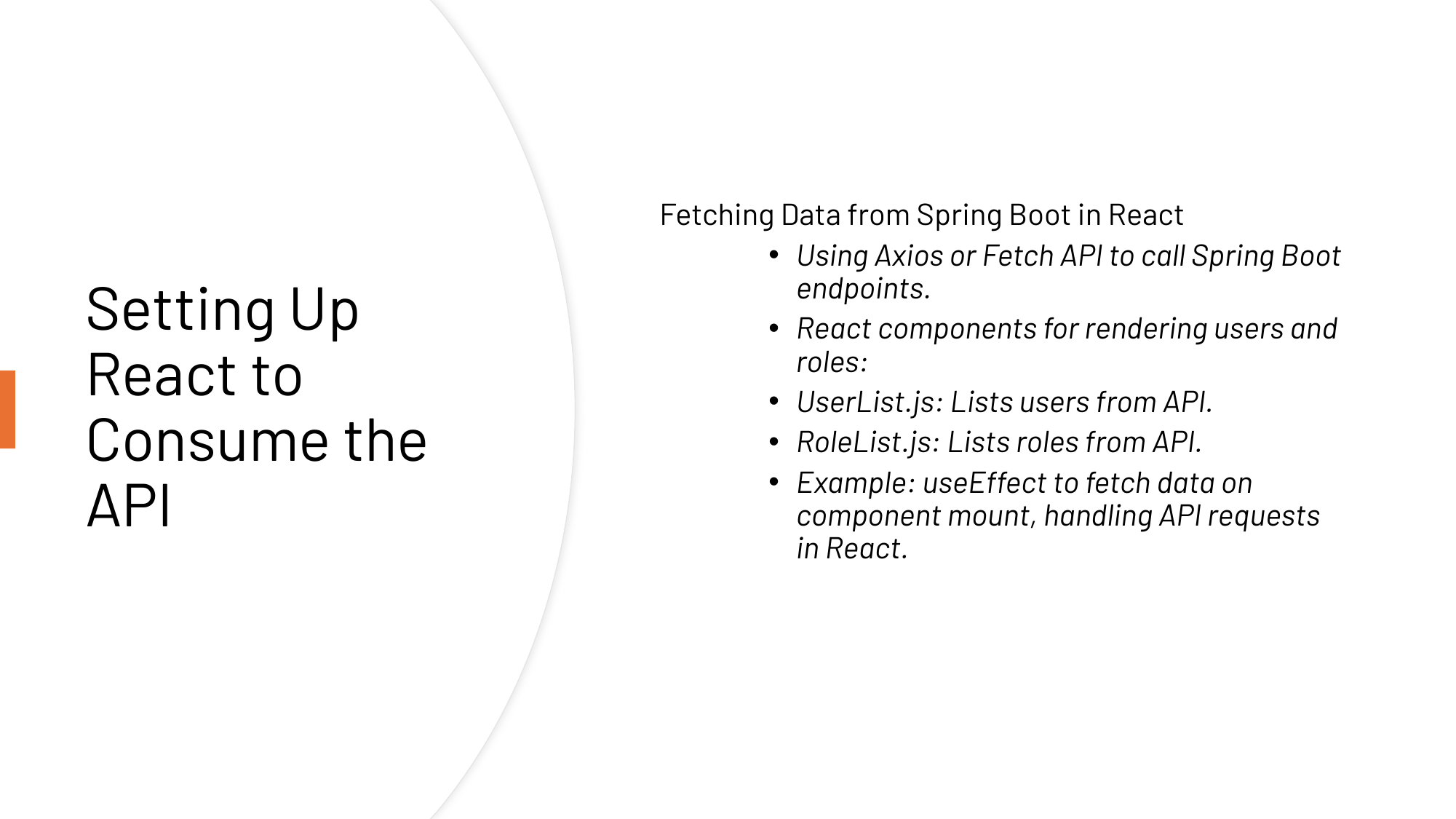

Fetching Data from Spring Boot in React
Using Axios or Fetch API to call Spring Boot endpoints.
React components for rendering users and roles:
UserList.js: Lists users from API.
RoleList.js: Lists roles from API.
Example: useEffect to fetch data on component mount, handling API requests in React.

# Setting Up React to Consume the API